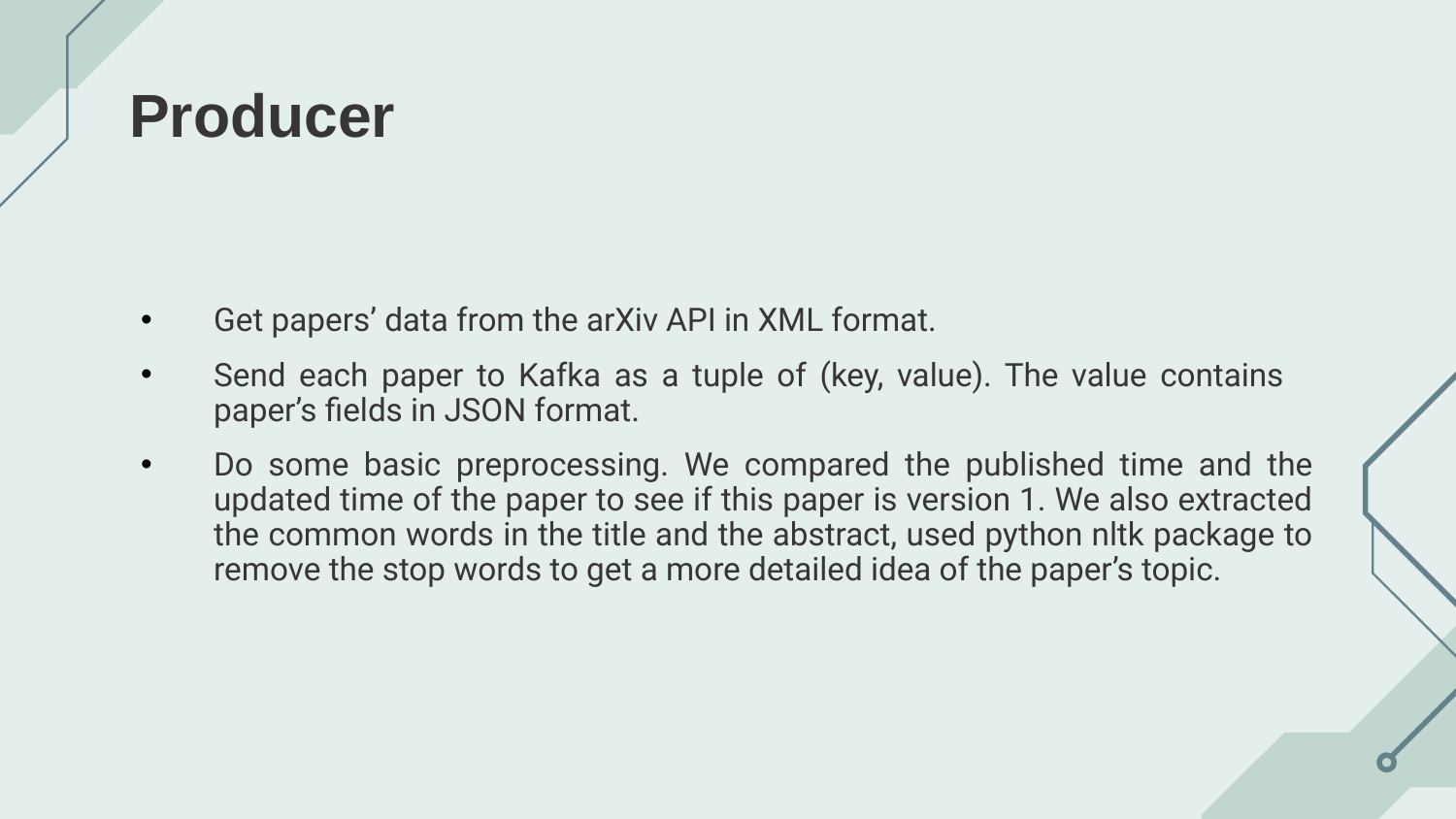

# Producer
Get papers’ data from the arXiv API in XML format.
Send each paper to Kafka as a tuple of (key, value). The value contains    paper’s fields in JSON format.
Do some basic preprocessing. We compared the published time and the updated time of the paper to see if this paper is version 1. We also extracted the common words in the title and the abstract, used python nltk package to remove the stop words to get a more detailed idea of the paper’s topic.